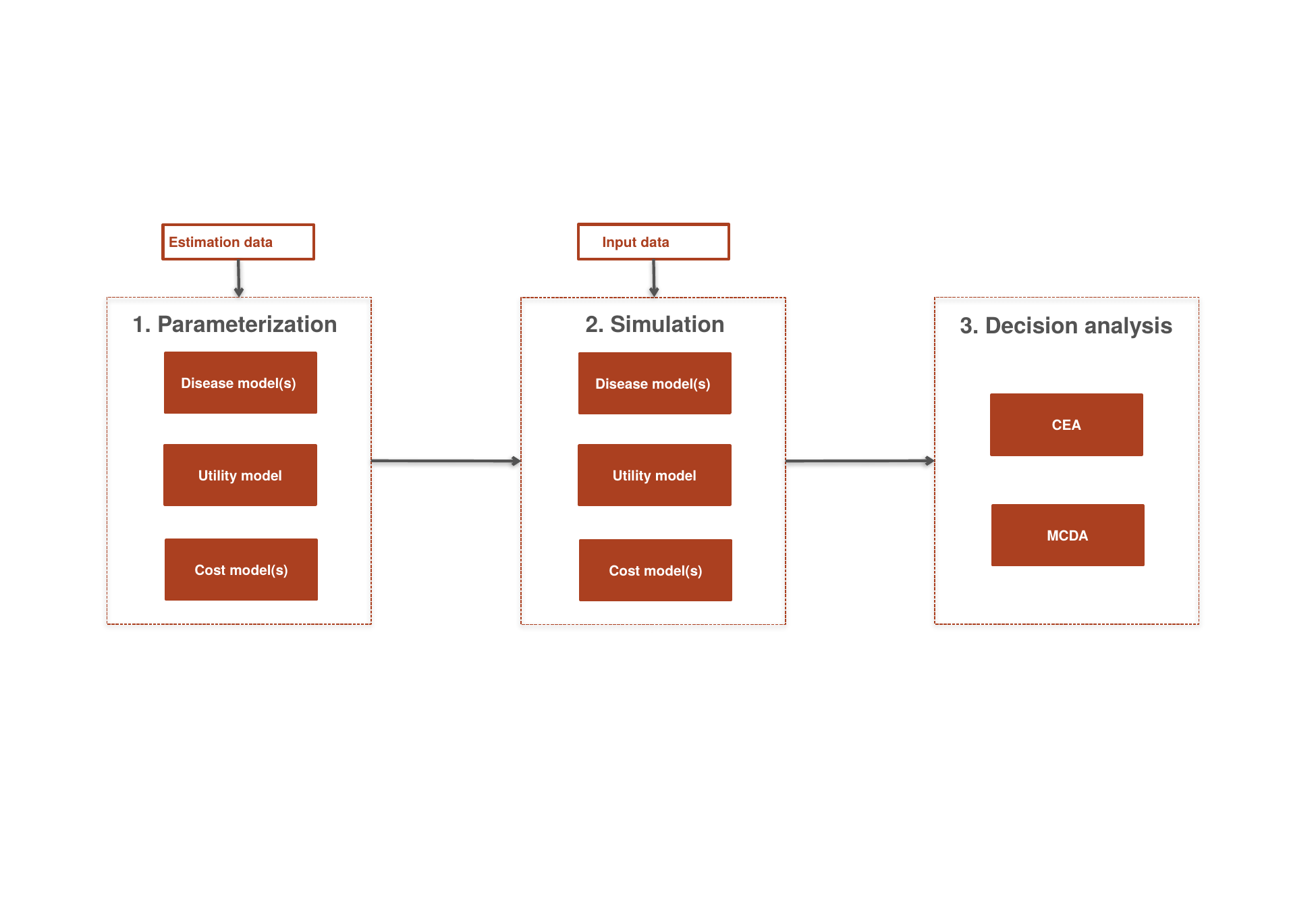

Input data

2. Simulation
Disease model(s)
Utility model
Cost model(s)
Estimation data

1. Parameterization
Disease model(s)
Utility model
Cost model(s)

3. Decision analysis
CEA
MCDA